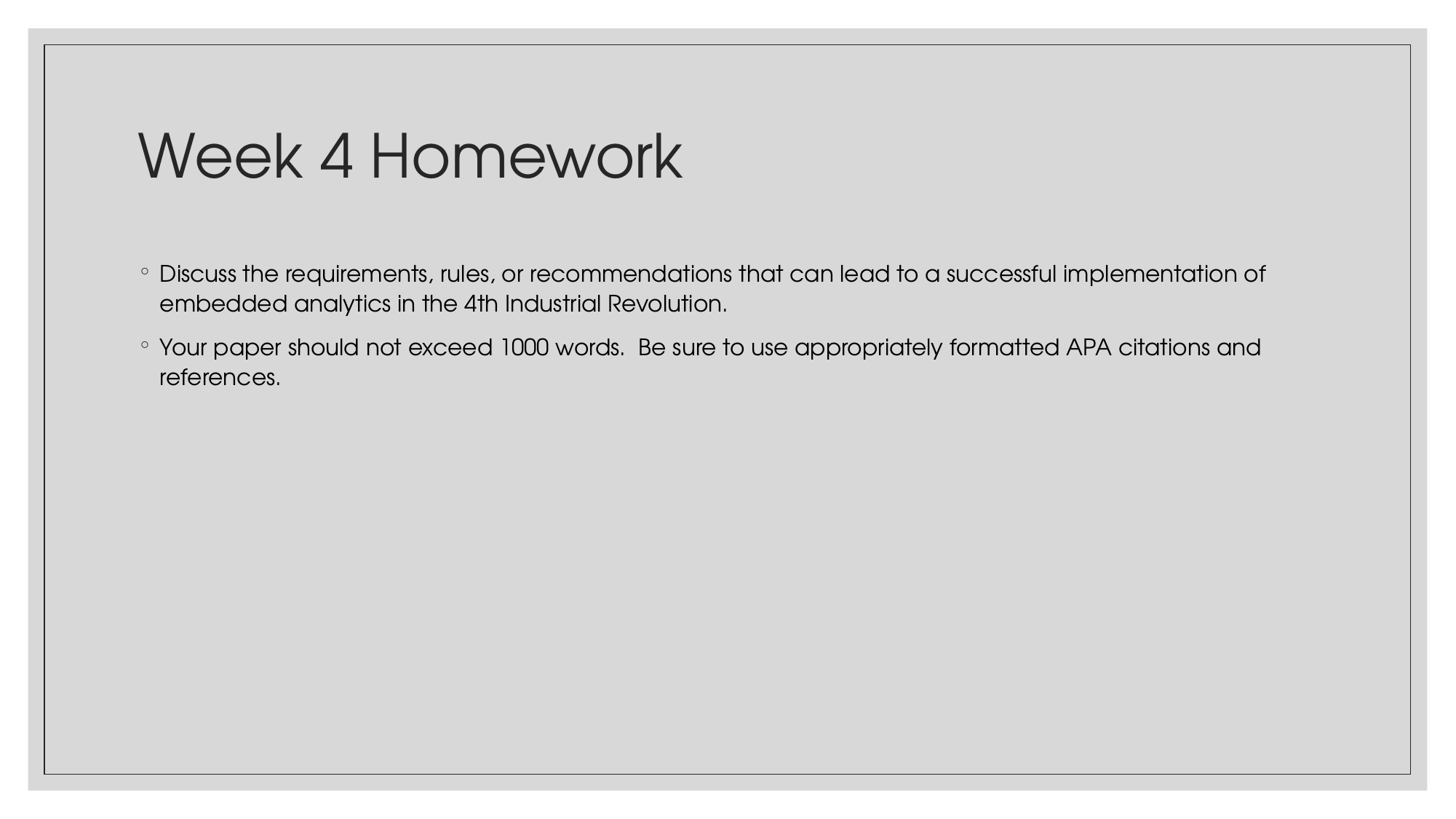

# Week 4 Homework
Discuss the requirements, rules, or recommendations that can lead to a successful implementation of embedded analytics in the 4th Industrial Revolution.
Your paper should not exceed 1000 words.  Be sure to use appropriately formatted APA citations and references.